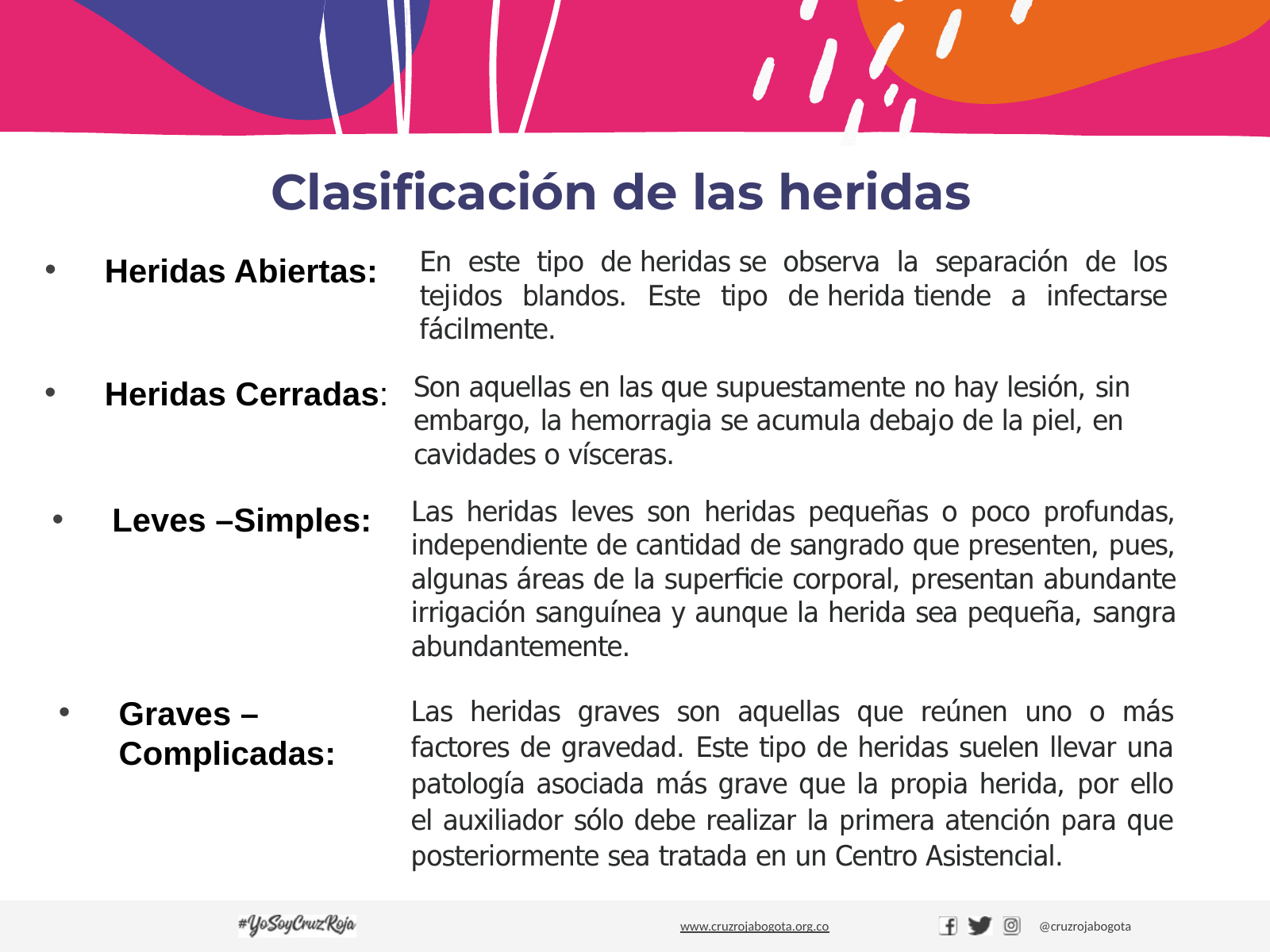

# Clasificación de las heridas
En este tipo de heridas se observa la separación de los tejidos blandos. Este tipo de herida tiende a infectarse fácilmente.
Heridas Abiertas:
Son aquellas en las que supuestamente no hay lesión, sin embargo, la hemorragia se acumula debajo de la piel, en cavidades o vísceras.
Heridas Cerradas:
Las heridas leves son heridas pequeñas o poco profundas, independiente de cantidad de sangrado que presenten, pues, algunas áreas de la superficie corporal, presentan abundante irrigación sanguínea y aunque la herida sea pequeña, sangra abundantemente.
Leves –Simples:
Las heridas graves son aquellas que reúnen uno o más factores de gravedad. Este tipo de heridas suelen llevar una patología asociada más grave que la propia herida, por ello el auxiliador sólo debe realizar la primera atención para que posteriormente sea tratada en un Centro Asistencial.
Graves – Complicadas:

www.cruzrojabogota.org.co
@cruzrojabogota